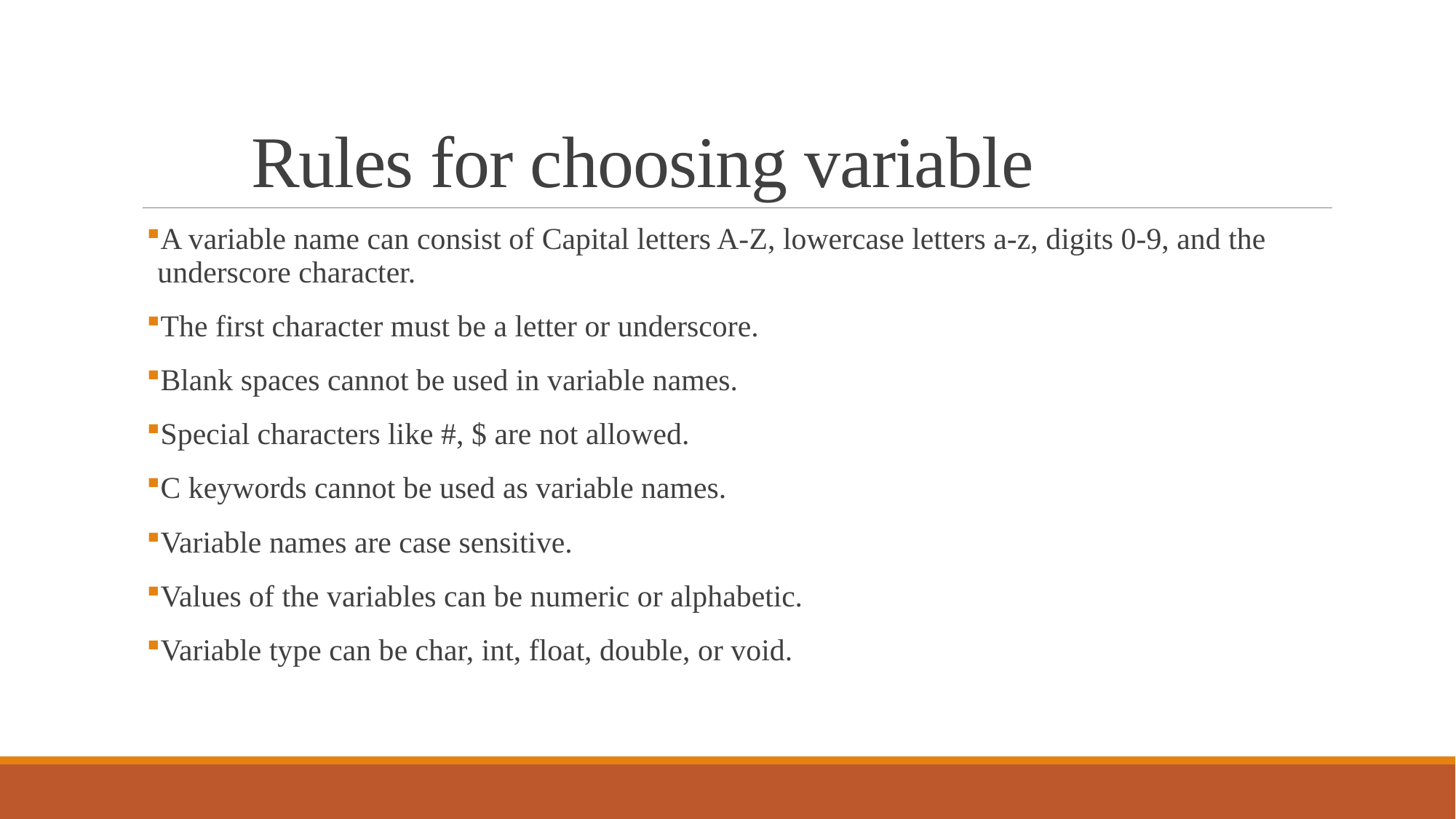

# Rules for choosing variable
A variable name can consist of Capital letters A-Z, lowercase letters a-z, digits 0-9, and the underscore character.
The first character must be a letter or underscore.
Blank spaces cannot be used in variable names.
Special characters like #, $ are not allowed.
C keywords cannot be used as variable names.
Variable names are case sensitive.
Values of the variables can be numeric or alphabetic.
Variable type can be char, int, float, double, or void.